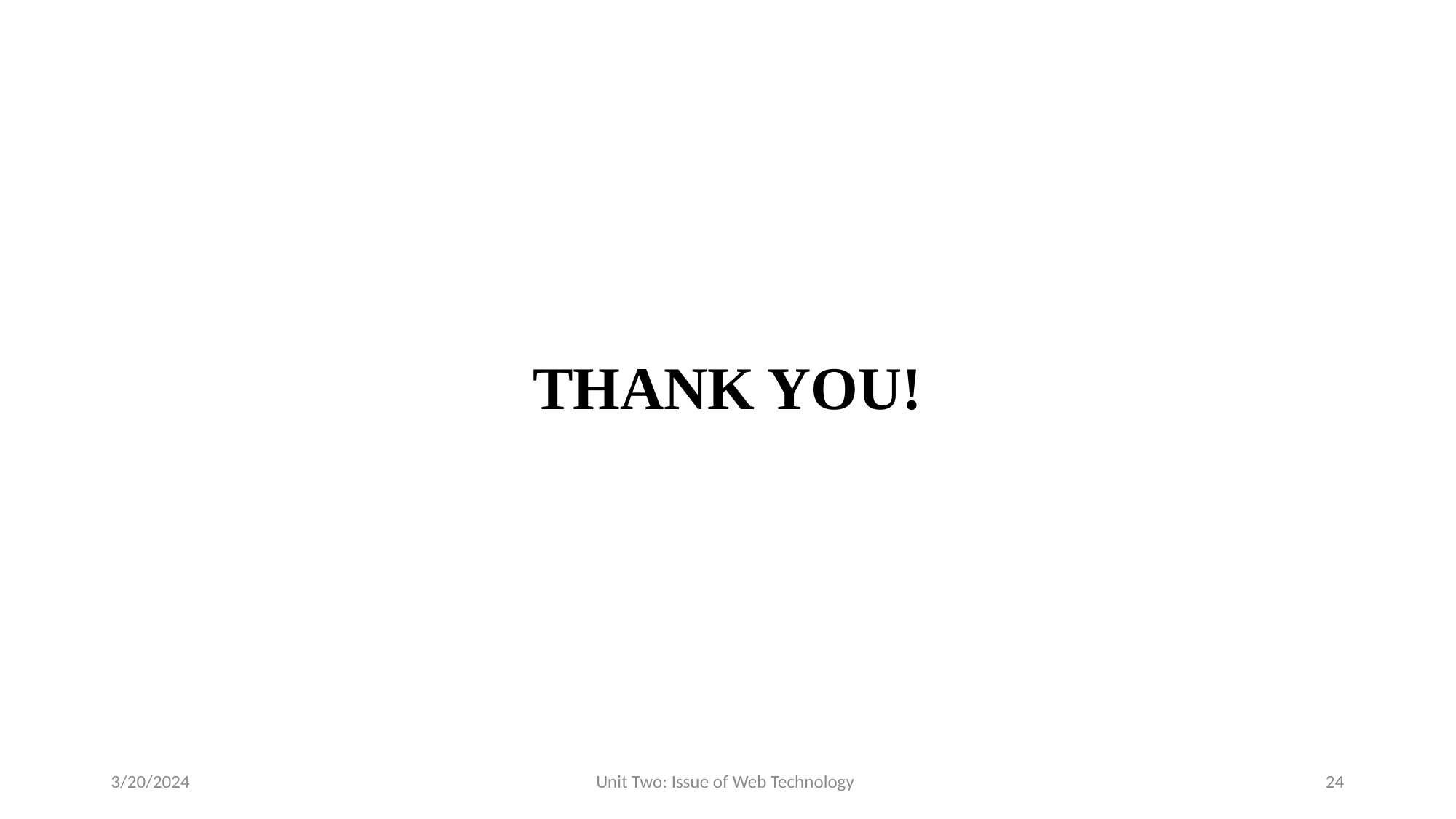

# THANK YOU!
3/20/2024
Unit Two: Issue of Web Technology
24